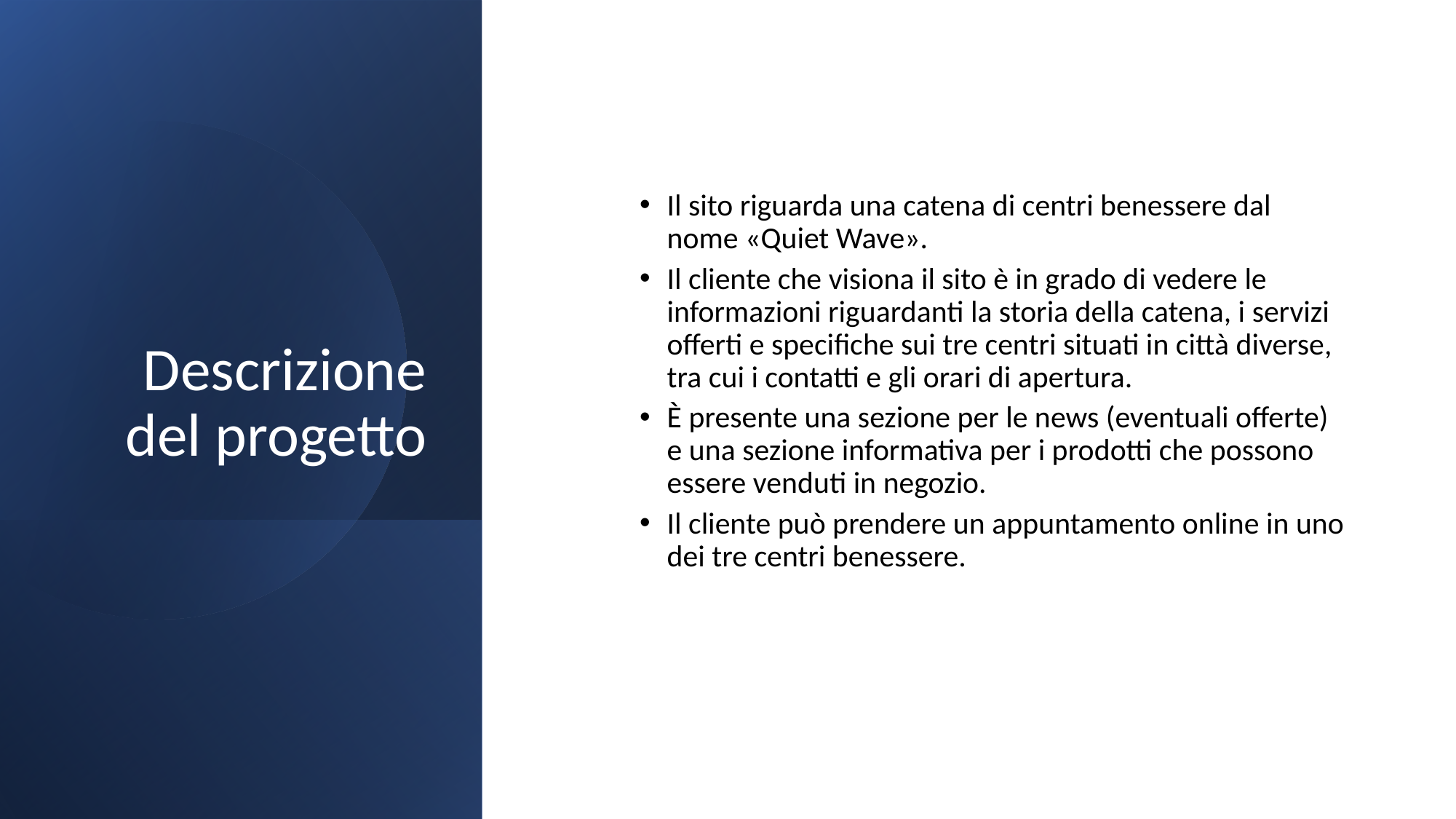

# Descrizione del progetto
Il sito riguarda una catena di centri benessere dal nome «Quiet Wave».
Il cliente che visiona il sito è in grado di vedere le informazioni riguardanti la storia della catena, i servizi offerti e specifiche sui tre centri situati in città diverse, tra cui i contatti e gli orari di apertura.
È presente una sezione per le news (eventuali offerte) e una sezione informativa per i prodotti che possono essere venduti in negozio.
Il cliente può prendere un appuntamento online in uno dei tre centri benessere.